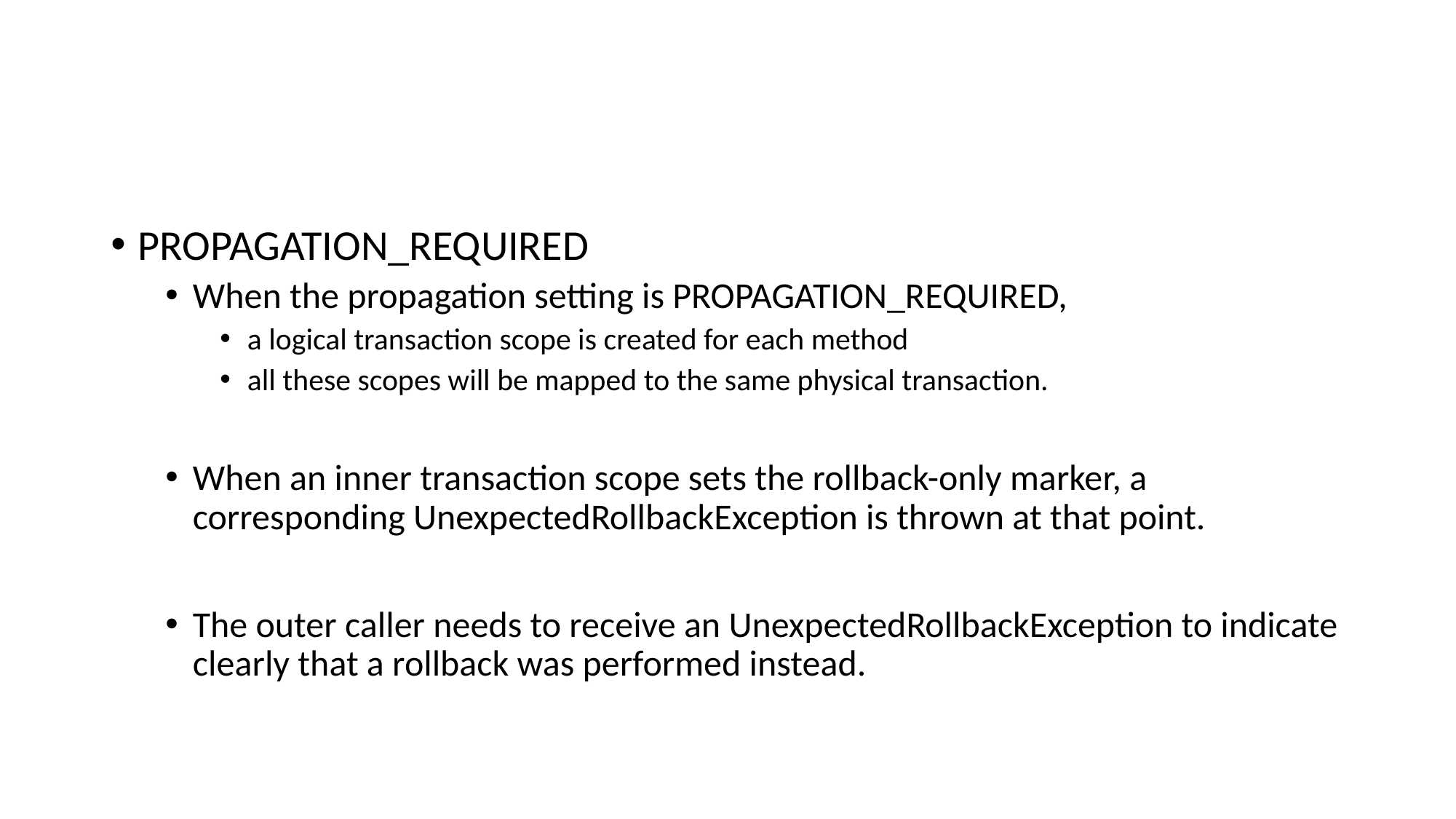

#
PROPAGATION_REQUIRED
When the propagation setting is PROPAGATION_REQUIRED,
a logical transaction scope is created for each method
all these scopes will be mapped to the same physical transaction.

When an inner transaction scope sets the rollback-only marker, a corresponding UnexpectedRollbackException is thrown at that point.

The outer caller needs to receive an UnexpectedRollbackException to indicate clearly that a rollback was performed instead.